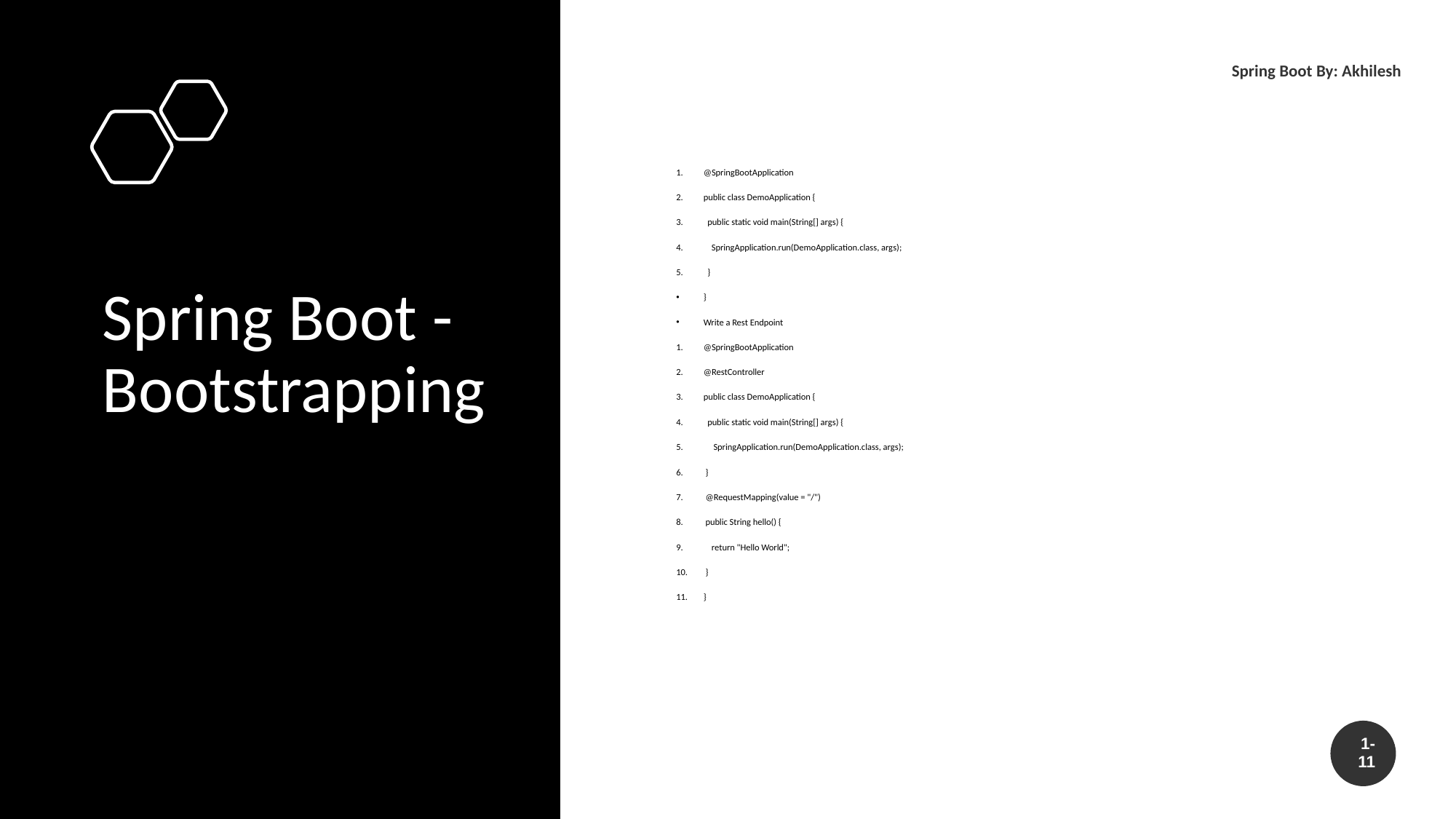

Spring Boot By: Akhilesh

# Spring Boot - Bootstrapping
@SpringBootApplication
public class DemoApplication {
  public static void main(String[] args) {
    SpringApplication.run(DemoApplication.class, args);
  }
}
Write a Rest Endpoint
@SpringBootApplication
@RestController
public class DemoApplication {
  public static void main(String[] args) {
     SpringApplication.run(DemoApplication.class, args);
 }
 @RequestMapping(value = "/")
 public String hello() {
    return "Hello World";
 }
}
1-11